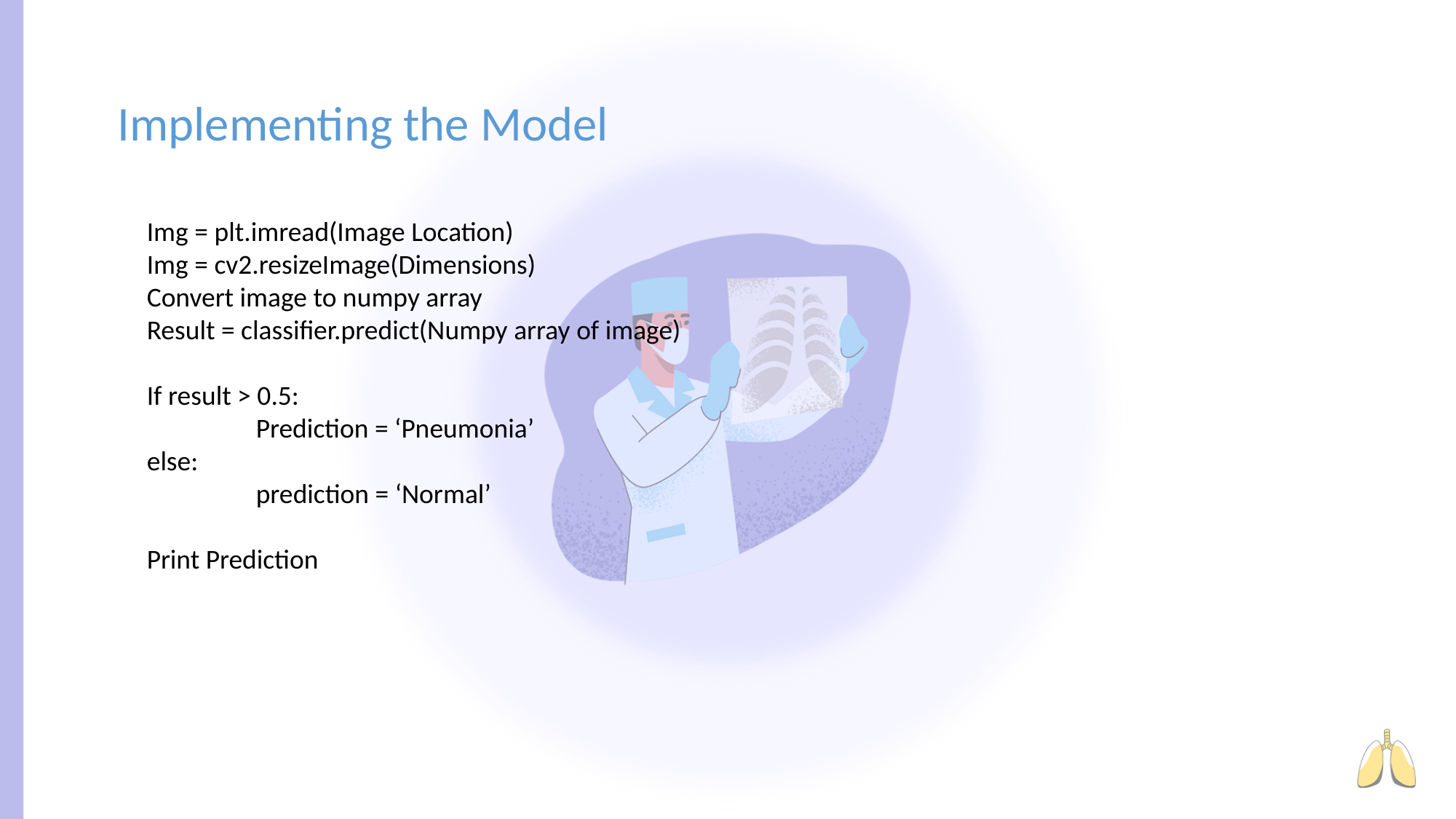

Implementing the Model
Img = plt.imread(Image Location)
Img = cv2.resizeImage(Dimensions)
Convert image to numpy array
Result = classifier.predict(Numpy array of image)

If result > 0.5:
	Prediction = ‘Pneumonia’
else:
	prediction = ‘Normal’

Print Prediction